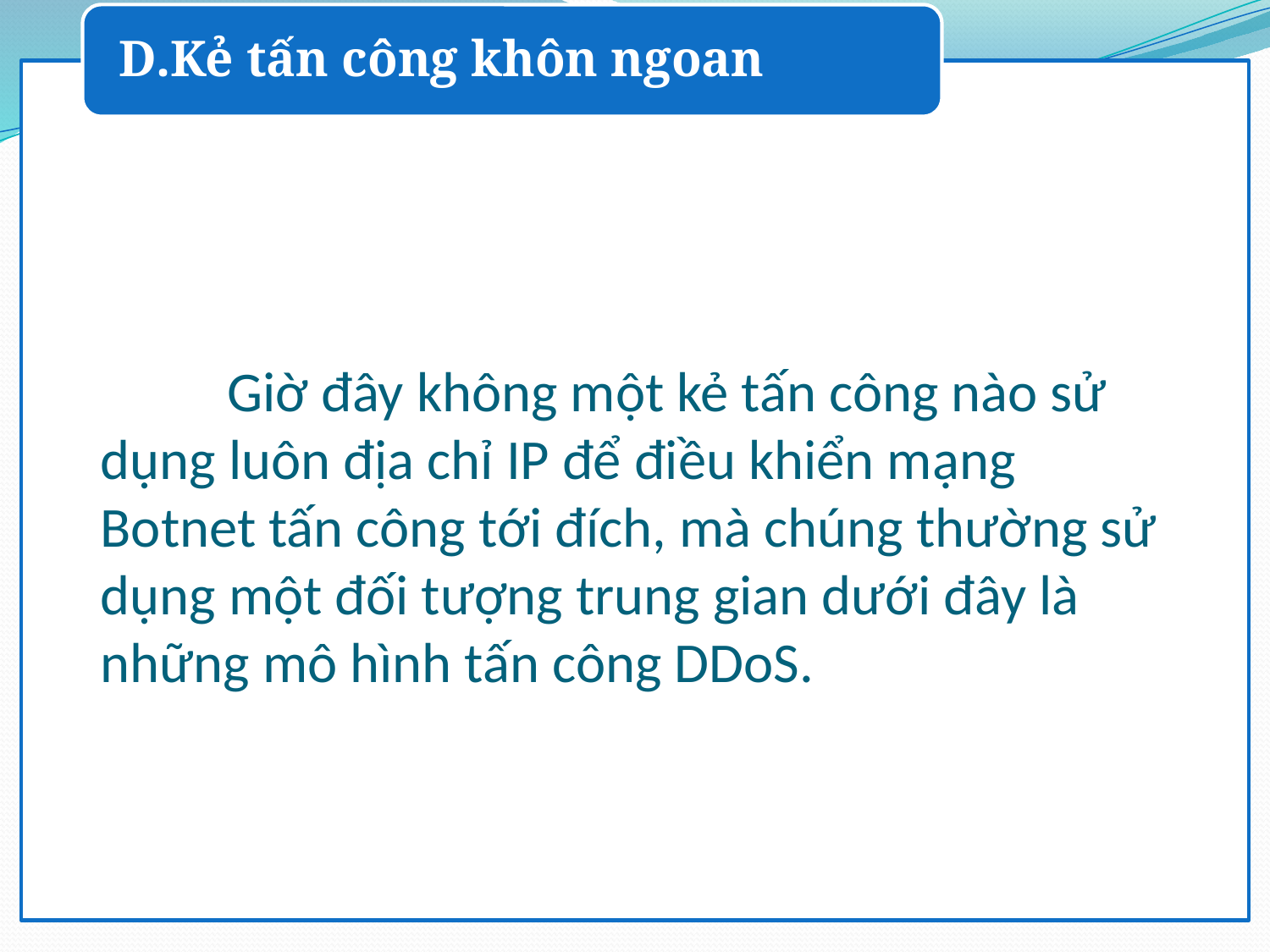

D.Kẻ tấn công khôn ngoan

# Giờ đây không một kẻ tấn công nào sử dụng luôn địa chỉ IP để điều khiển mạng Botnet tấn công tới đích, mà chúng thường sử dụng một đối tượng trung gian dưới đây là những mô hình tấn công DDoS.